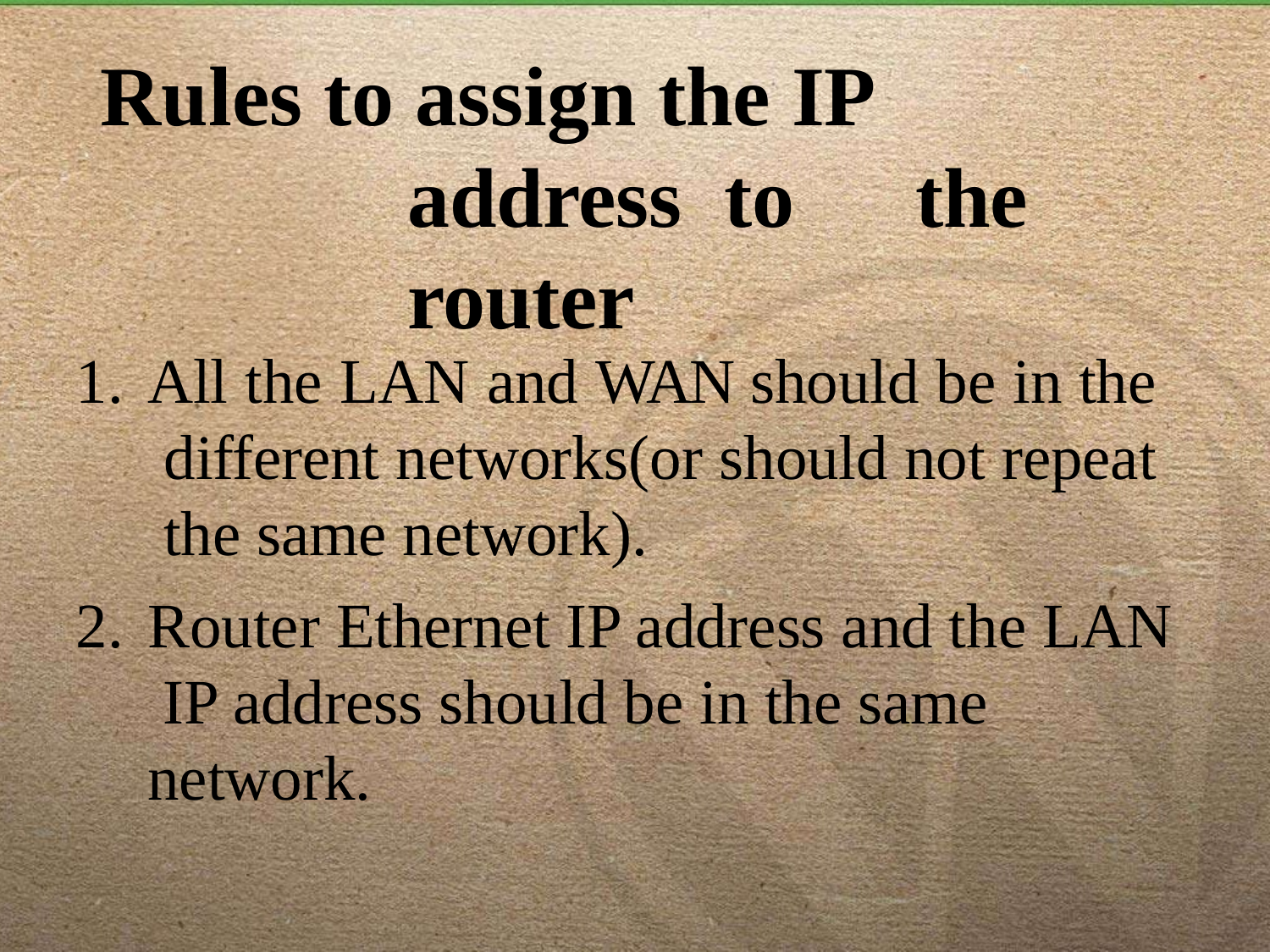

# Rules to assign the IP address  to	the	router
All the LAN and WAN should be in the  different networks(or should not repeat  the same network).
Router Ethernet IP address and the LAN  IP address should be in the same  network.